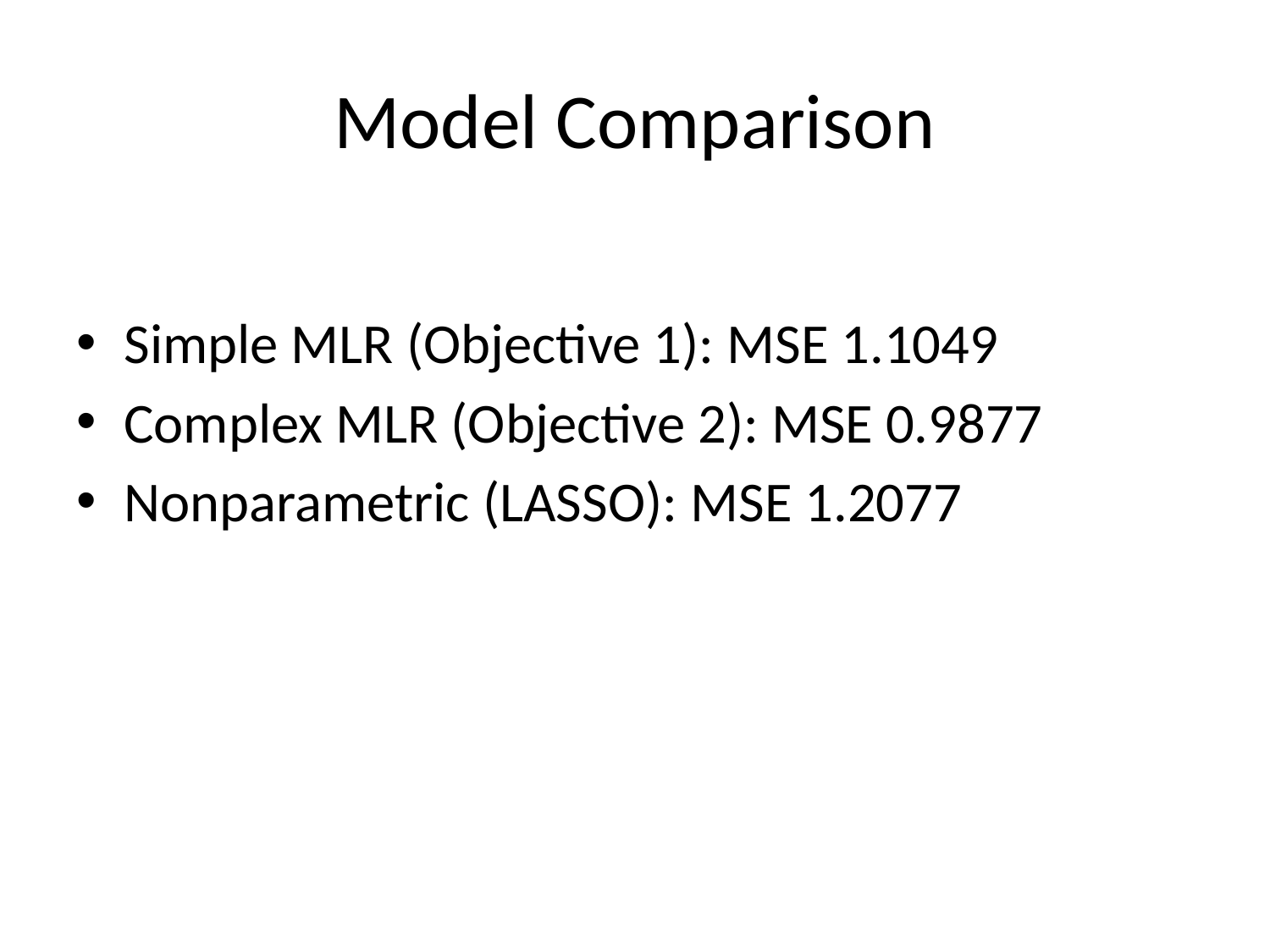

# Model Comparison

Simple MLR (Objective 1): MSE 1.1049
Complex MLR (Objective 2): MSE 0.9877
Nonparametric (LASSO): MSE 1.2077